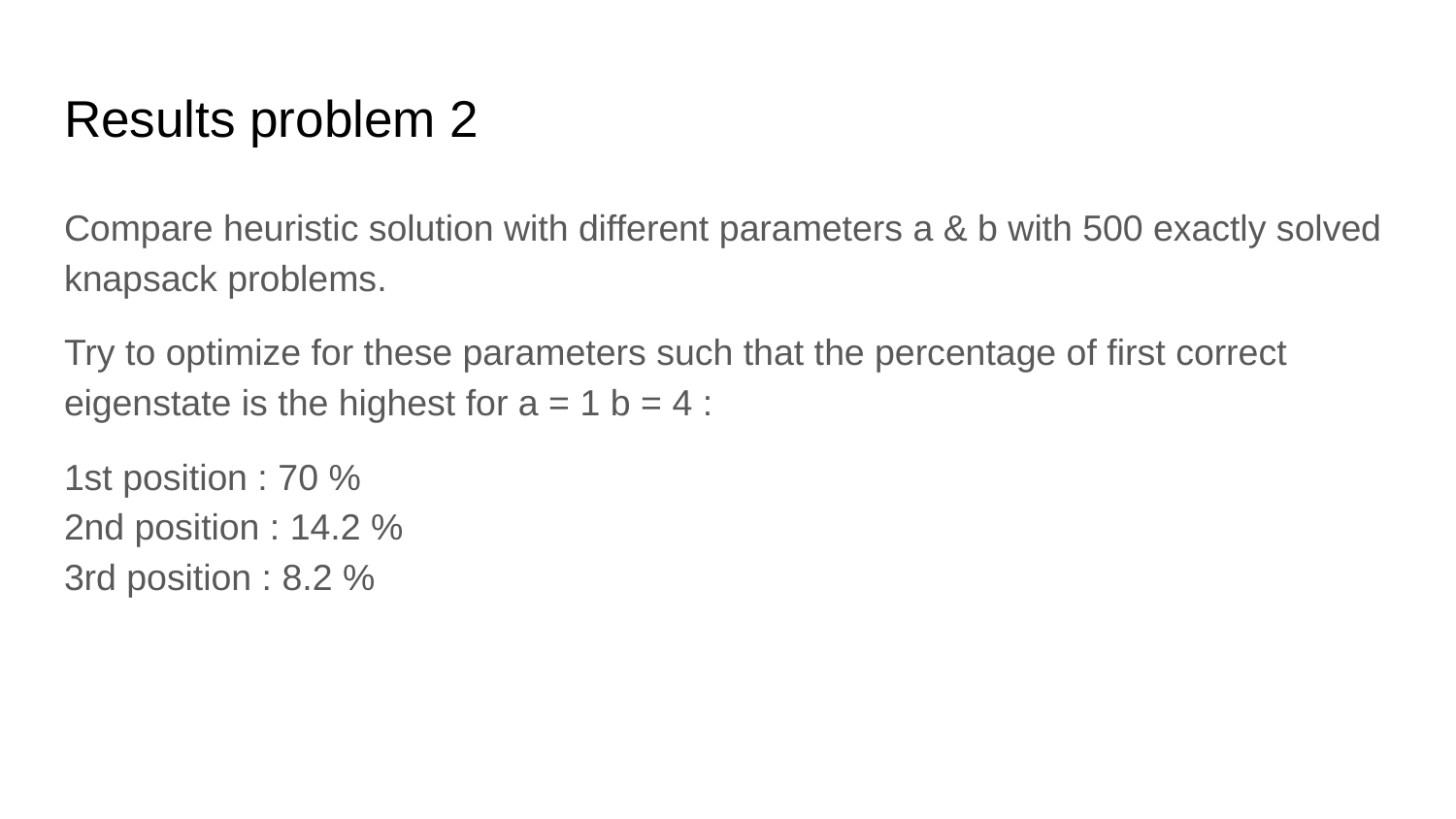

# Results problem 2
Compare heuristic solution with different parameters a & b with 500 exactly solved knapsack problems.
Try to optimize for these parameters such that the percentage of first correct eigenstate is the highest for a = 1 b = 4 :
1st position : 70 %
2nd position : 14.2 %
3rd position : 8.2 %